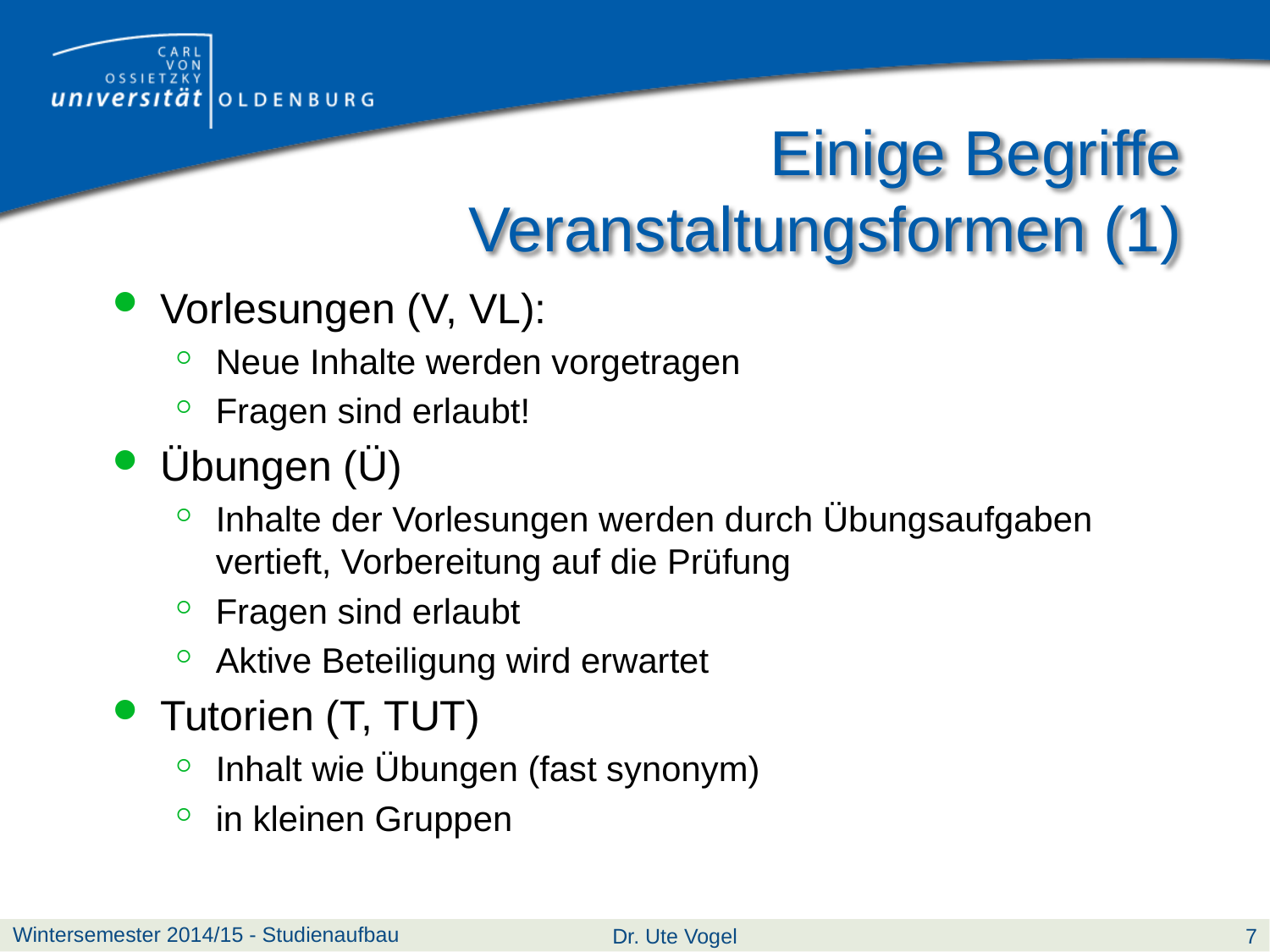

# Einige Begriffe Veranstaltungsformen (1)
Vorlesungen (V, VL):
Neue Inhalte werden vorgetragen
Fragen sind erlaubt!
Übungen (Ü)
Inhalte der Vorlesungen werden durch Übungsaufgaben vertieft, Vorbereitung auf die Prüfung
Fragen sind erlaubt
Aktive Beteiligung wird erwartet
Tutorien (T, TUT)
Inhalt wie Übungen (fast synonym)
in kleinen Gruppen

Wintersemester 2014/15 - Studienaufbau
Dr. Ute Vogel
7